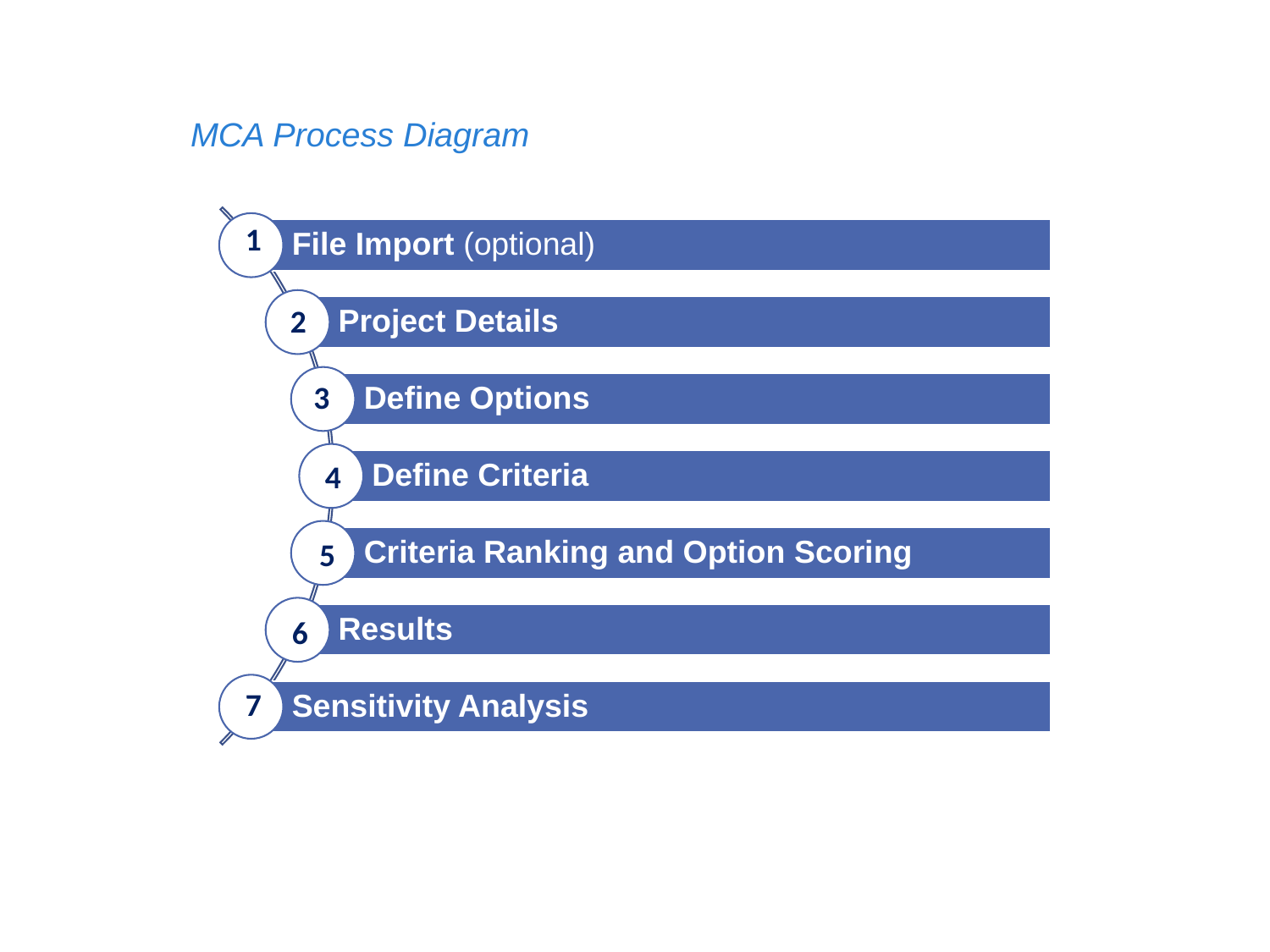

MCA Process Diagram
File Import (optional)
Project Details
Define Options
Define Criteria
Criteria Ranking and Option Scoring
Results
Sensitivity Analysis
1
2
3
4
5
6
7